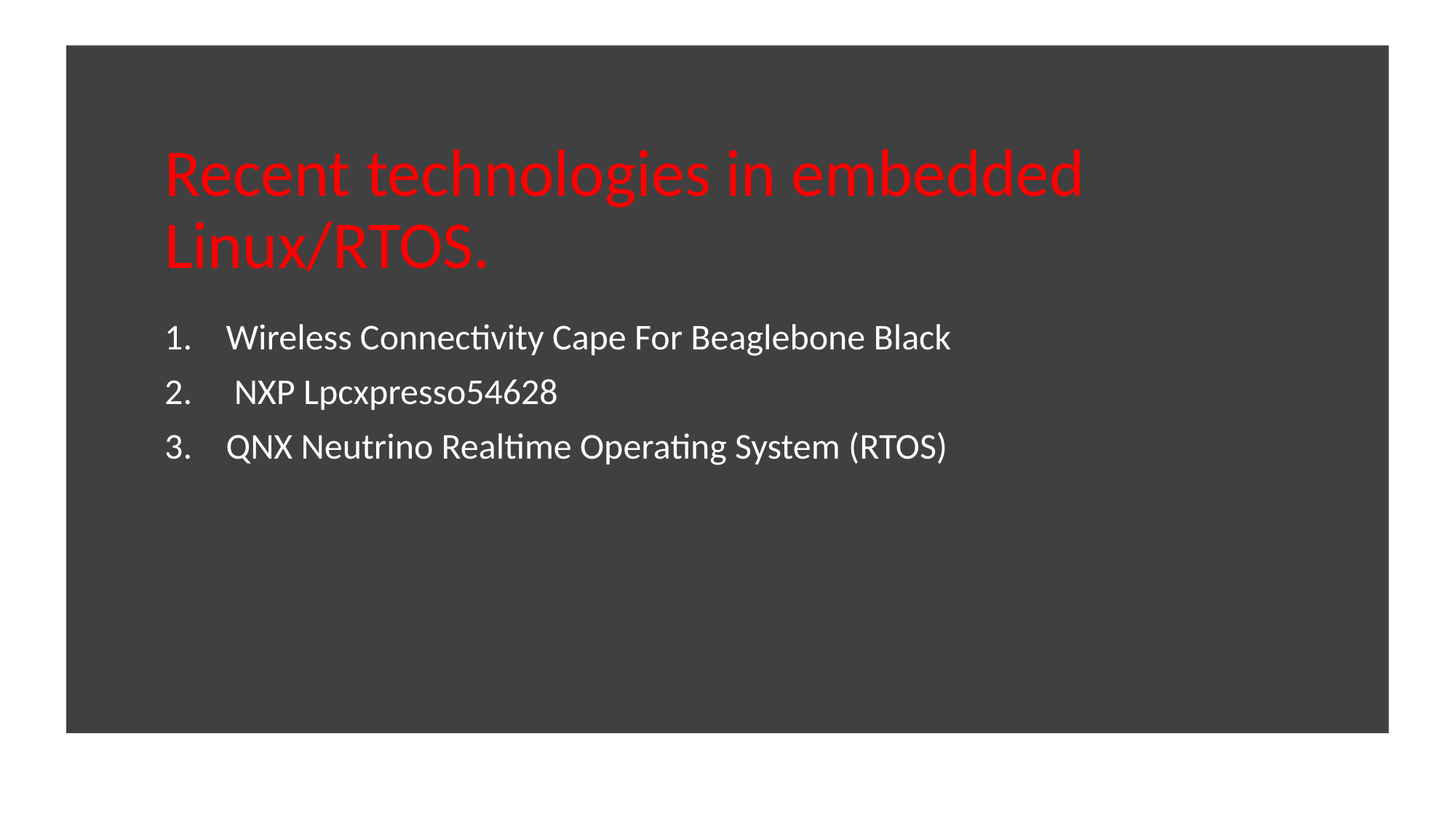

# Recent technologies in embedded Linux/RTOS.
Wireless Connectivity Cape For Beaglebone Black
 NXP Lpcxpresso54628
QNX Neutrino Realtime Operating System (RTOS)